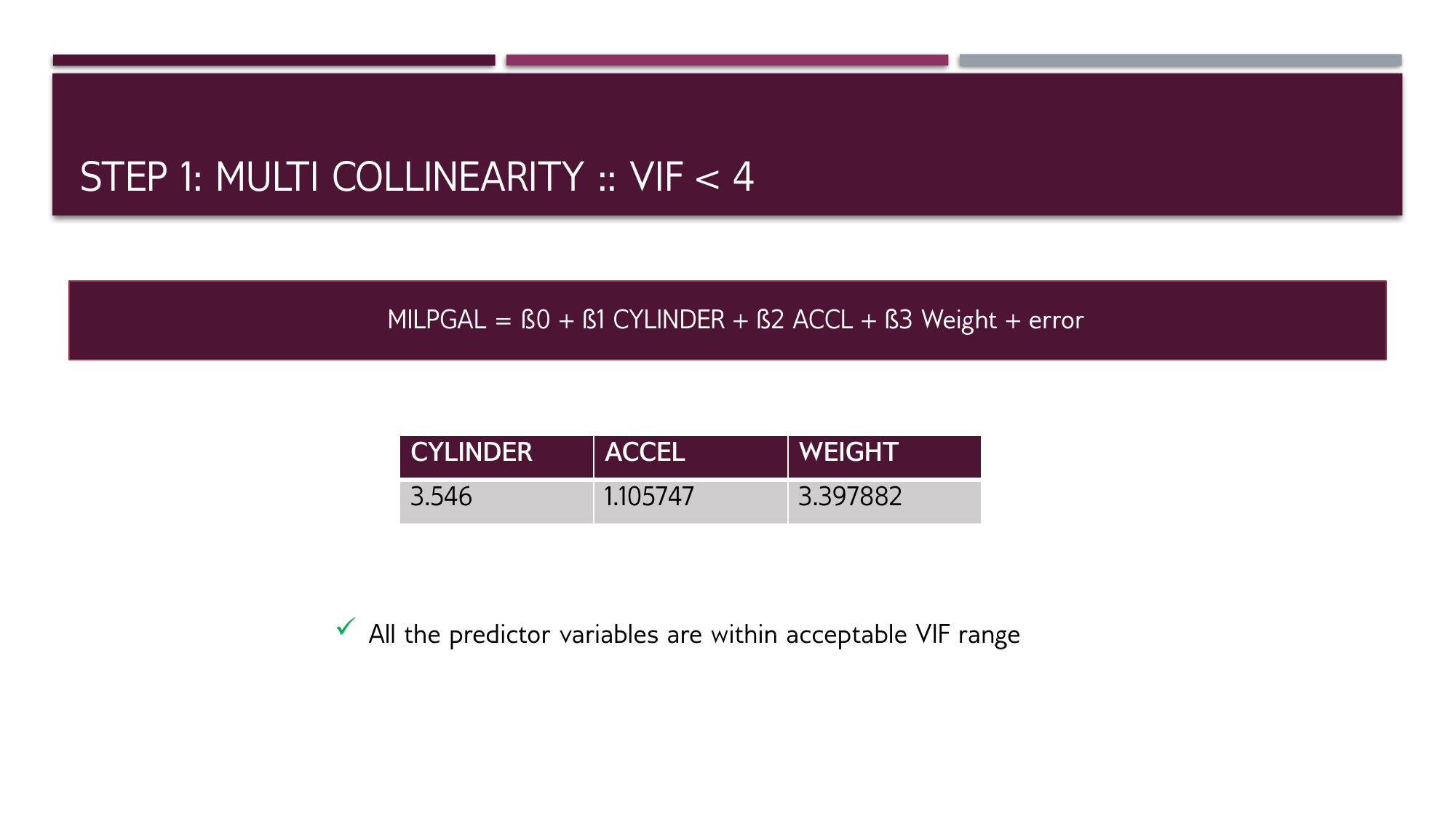

# Step 1: Multi collinearity :: VIF < 4
MILPGAL = ß0 + ß1 CYLINDER + ß2 ACCL + ß3 Weight + error
| CYLINDER | ACCEL | WEIGHT |
| --- | --- | --- |
| 3.546 | 1.105747 | 3.397882 |
All the predictor variables are within acceptable VIF range